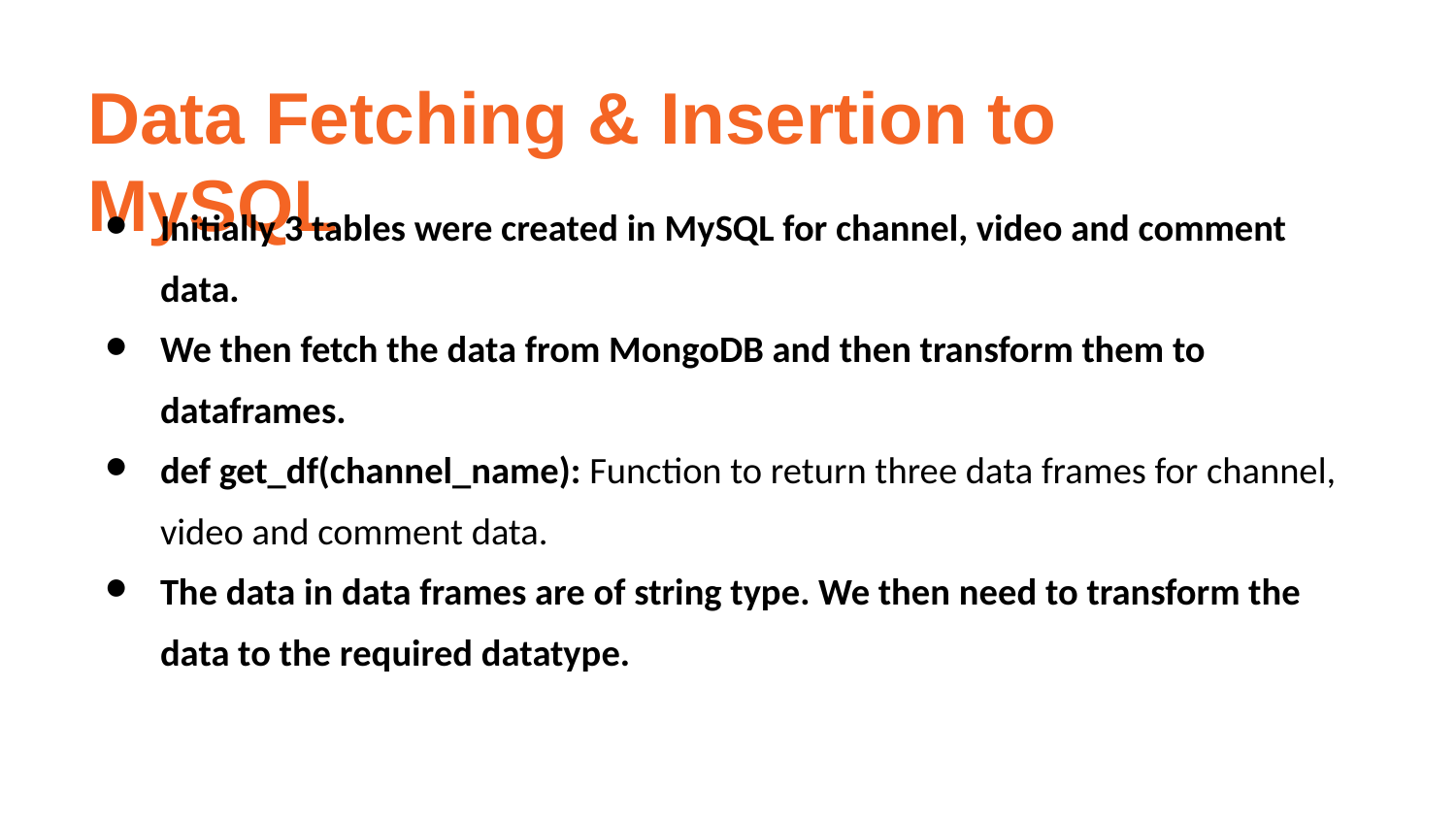

Data Fetching & Insertion to MySQL
Initially 3 tables were created in MySQL for channel, video and comment data.
We then fetch the data from MongoDB and then transform them to dataframes.
def get_df(channel_name): Function to return three data frames for channel, video and comment data.
The data in data frames are of string type. We then need to transform the data to the required datatype.